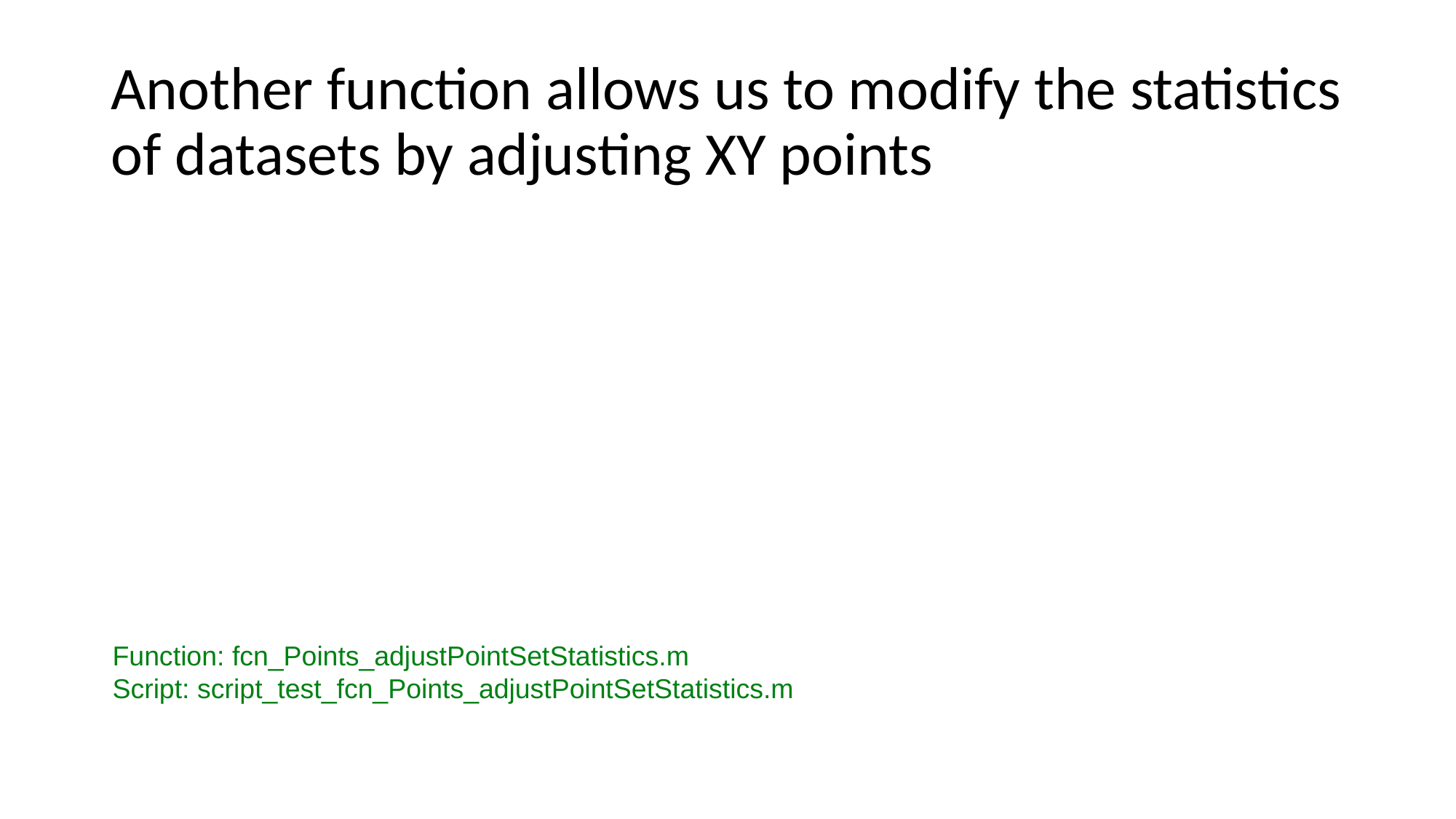

# Another function allows us to modify the statistics of datasets by adjusting XY points

Function: fcn_Points_adjustPointSetStatistics.m
Script: script_test_fcn_Points_adjustPointSetStatistics.m